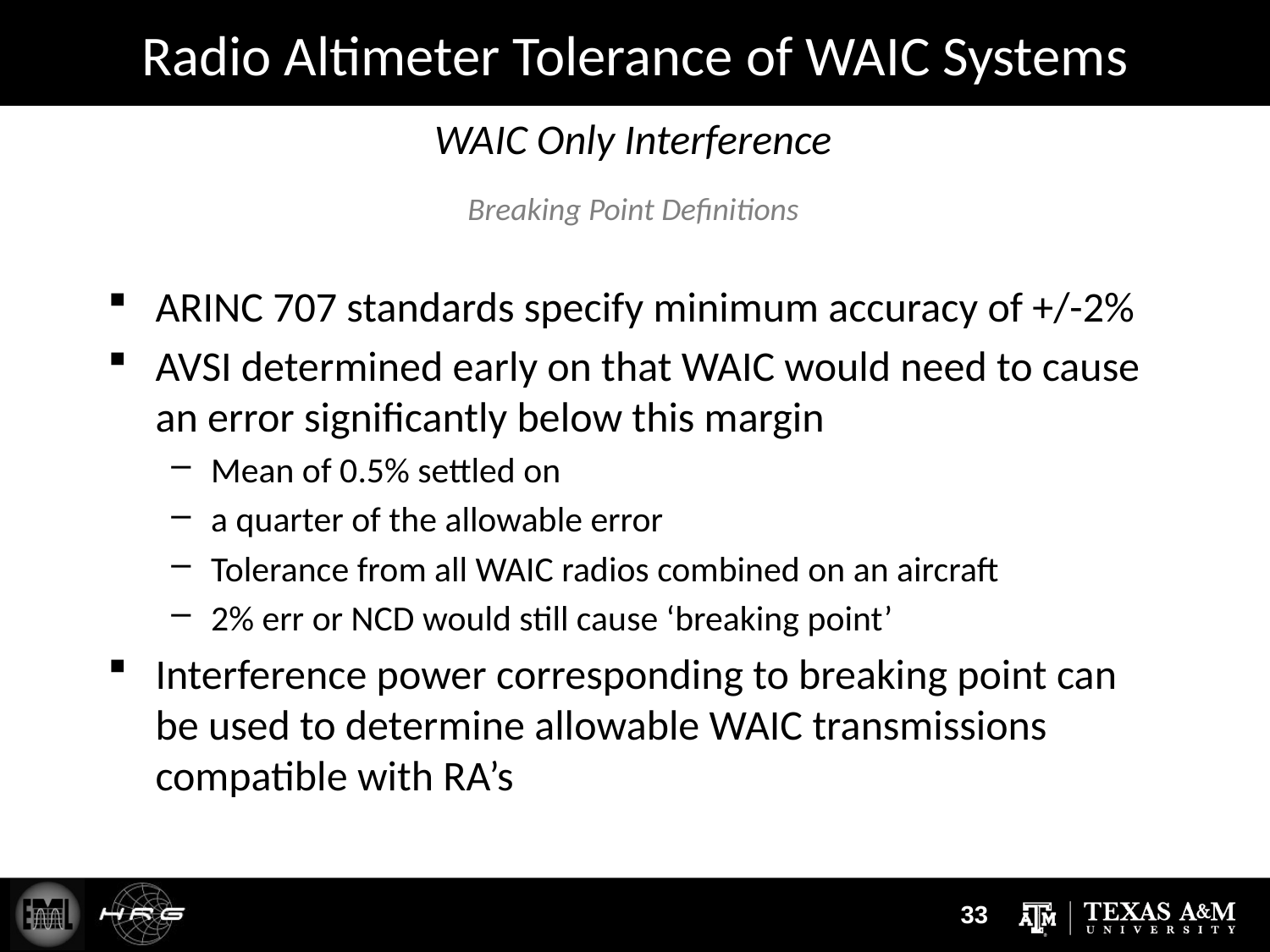

# Radio Altimeter Tolerance of WAIC Systems
WAIC Only Interference
Breaking Point Definitions

ARINC 707 standards specify minimum accuracy of +/-2%
AVSI determined early on that WAIC would need to cause an error significantly below this margin
Mean of 0.5% settled on
a quarter of the allowable error
Tolerance from all WAIC radios combined on an aircraft
2% err or NCD would still cause ‘breaking point’
Interference power corresponding to breaking point can be used to determine allowable WAIC transmissions compatible with RA’s
33